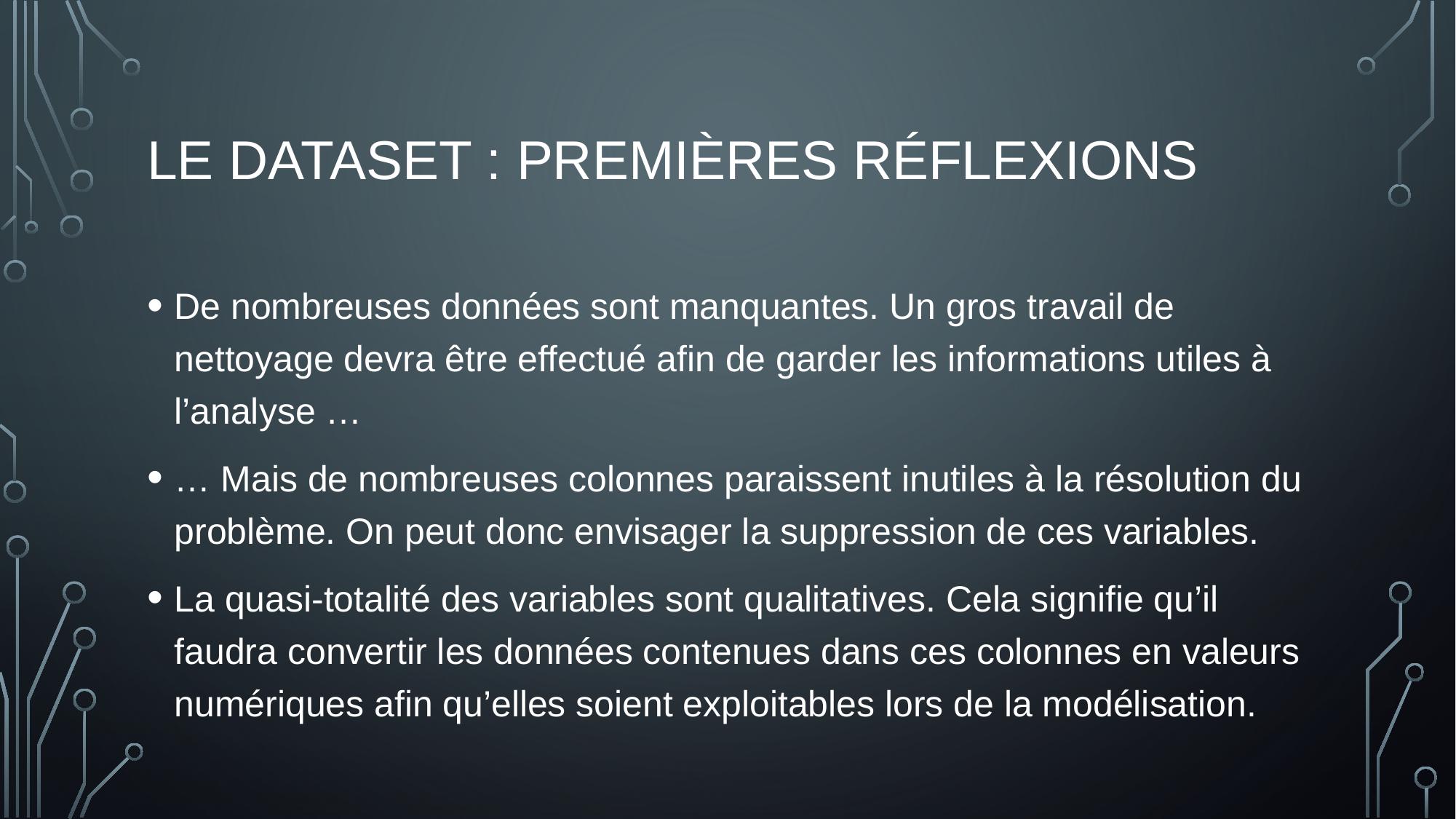

# Le dataset : Premières réflexions
De nombreuses données sont manquantes. Un gros travail de nettoyage devra être effectué afin de garder les informations utiles à l’analyse …
… Mais de nombreuses colonnes paraissent inutiles à la résolution du problème. On peut donc envisager la suppression de ces variables.
La quasi-totalité des variables sont qualitatives. Cela signifie qu’il faudra convertir les données contenues dans ces colonnes en valeurs numériques afin qu’elles soient exploitables lors de la modélisation.